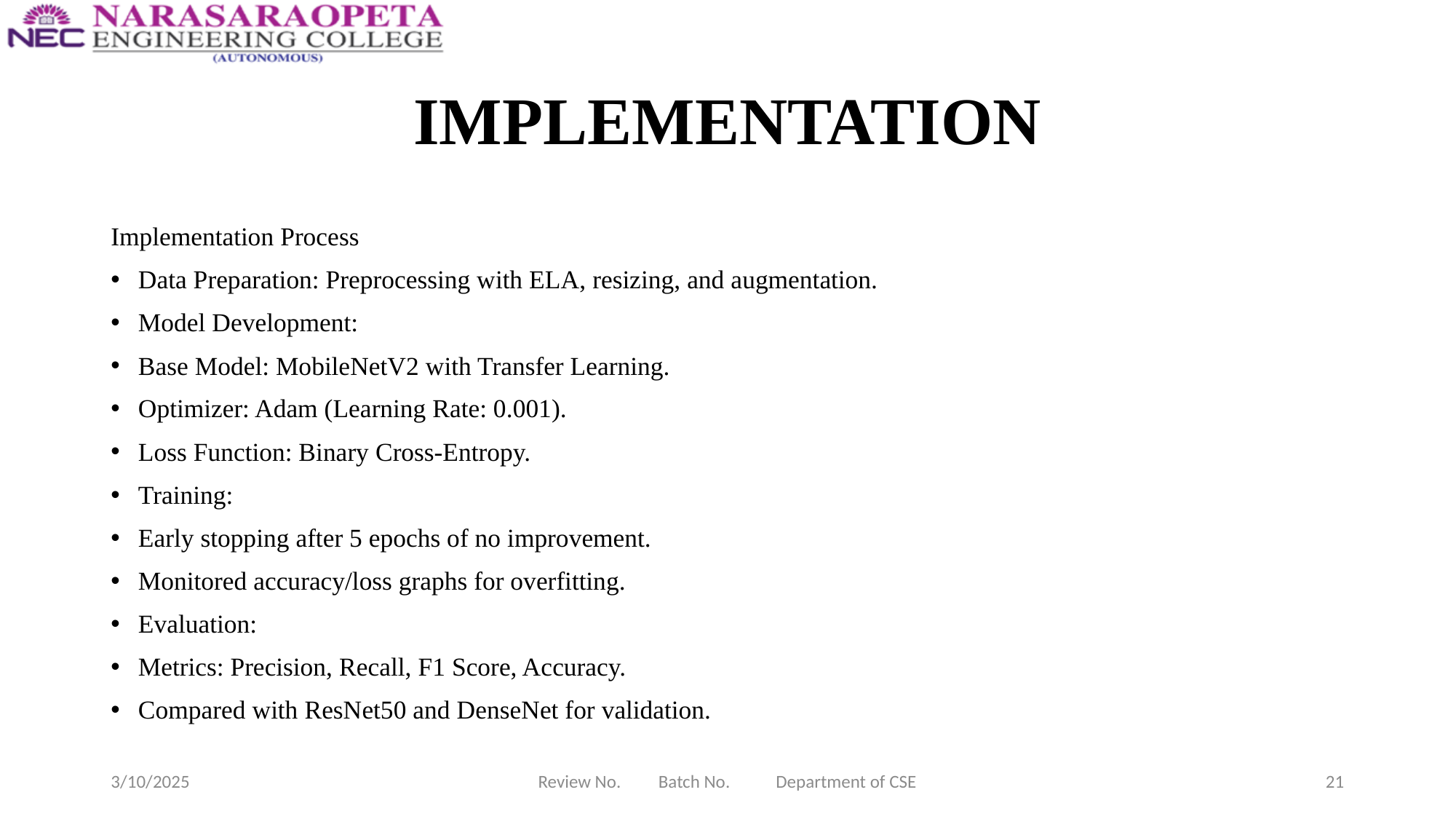

# IMPLEMENTATION
Implementation Process
Data Preparation: Preprocessing with ELA, resizing, and augmentation.
Model Development:
Base Model: MobileNetV2 with Transfer Learning.
Optimizer: Adam (Learning Rate: 0.001).
Loss Function: Binary Cross-Entropy.
Training:
Early stopping after 5 epochs of no improvement.
Monitored accuracy/loss graphs for overfitting.
Evaluation:
Metrics: Precision, Recall, F1 Score, Accuracy.
Compared with ResNet50 and DenseNet for validation.
3/10/2025
Review No.         Batch No.           Department of CSE
21